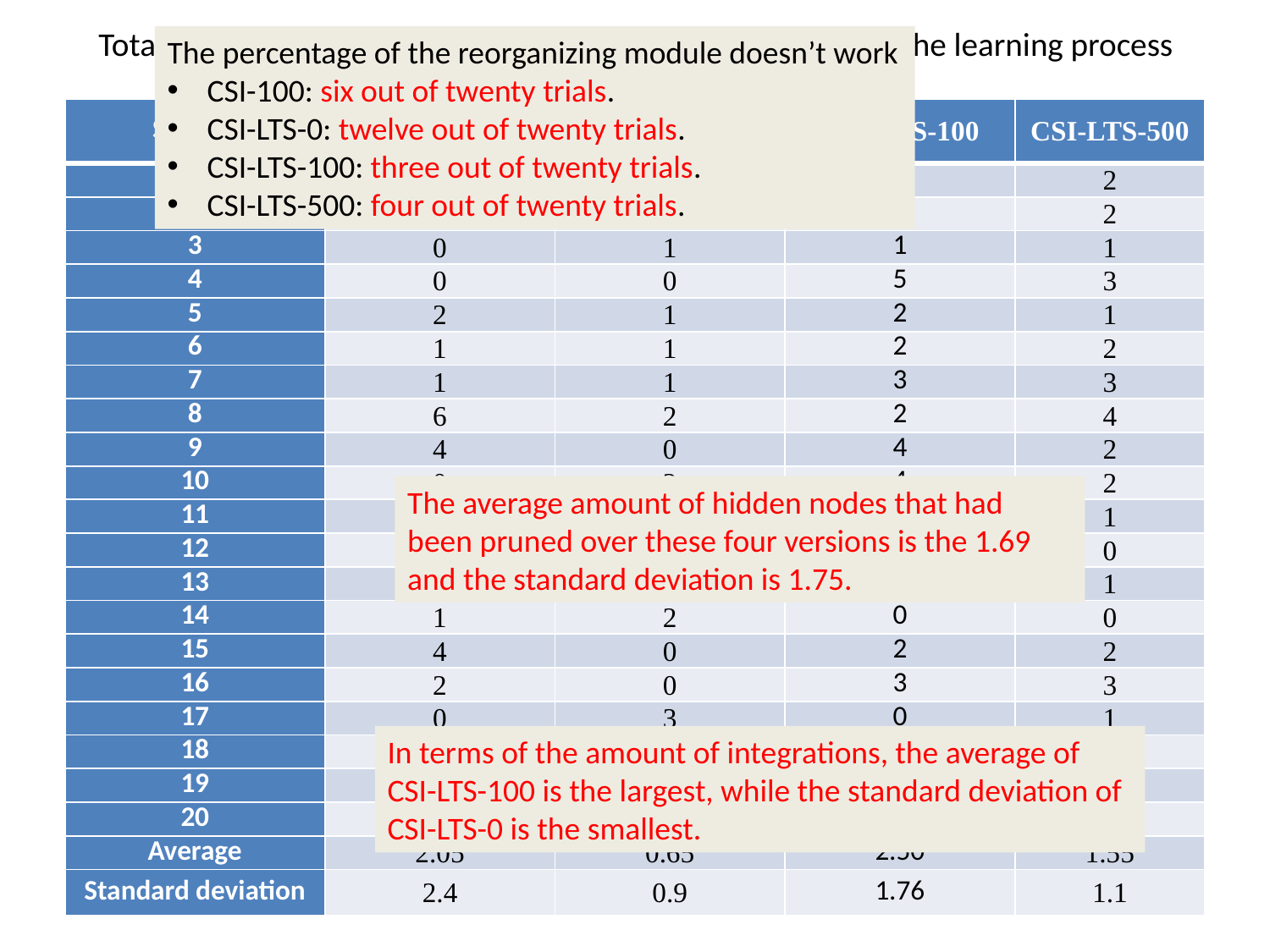

# Total amount of hidden nodes that had been pruned within the learning process
The percentage of the reorganizing module doesn’t work
CSI-100: six out of twenty trials.
CSI-LTS-0: twelve out of twenty trials.
CSI-LTS-100: three out of twenty trials.
CSI-LTS-500: four out of twenty trials.
| Set No. | CSI-100 | CSI-LTS-0 | CSI-LTS-100 | CSI-LTS-500 |
| --- | --- | --- | --- | --- |
| 1 | 2 | 0 | 2 | 2 |
| 2 | 1 | 0 | 2 | 2 |
| 3 | 0 | 1 | 1 | 1 |
| 4 | 0 | 0 | 5 | 3 |
| 5 | 2 | 1 | 2 | 1 |
| 6 | 1 | 1 | 2 | 2 |
| 7 | 1 | 1 | 3 | 3 |
| 8 | 6 | 2 | 2 | 4 |
| 9 | 4 | 0 | 4 | 2 |
| 10 | 0 | 2 | 4 | 2 |
| 11 | 2 | 0 | 3 | 1 |
| 12 | 2 | 0 | 1 | 0 |
| 13 | 4 | 0 | 3 | 1 |
| 14 | 1 | 2 | 0 | 0 |
| 15 | 4 | 0 | 2 | 2 |
| 16 | 2 | 0 | 3 | 3 |
| 17 | 0 | 3 | 0 | 1 |
| 18 | 0 | 0 | 0 | 0 |
| 19 | 0 | 0 | 4 | 0 |
| 20 | 9 | 0 | 7 | 1 |
| Average | 2.05 | 0.65 | 2.50 | 1.55 |
| Standard deviation | 2.4 | 0.9 | 1.76 | 1.1 |
The average amount of hidden nodes that had been pruned over these four versions is the 1.69 and the standard deviation is 1.75.
In terms of the amount of integrations, the average of CSI-LTS-100 is the largest, while the standard deviation of CSI-LTS-0 is the smallest.